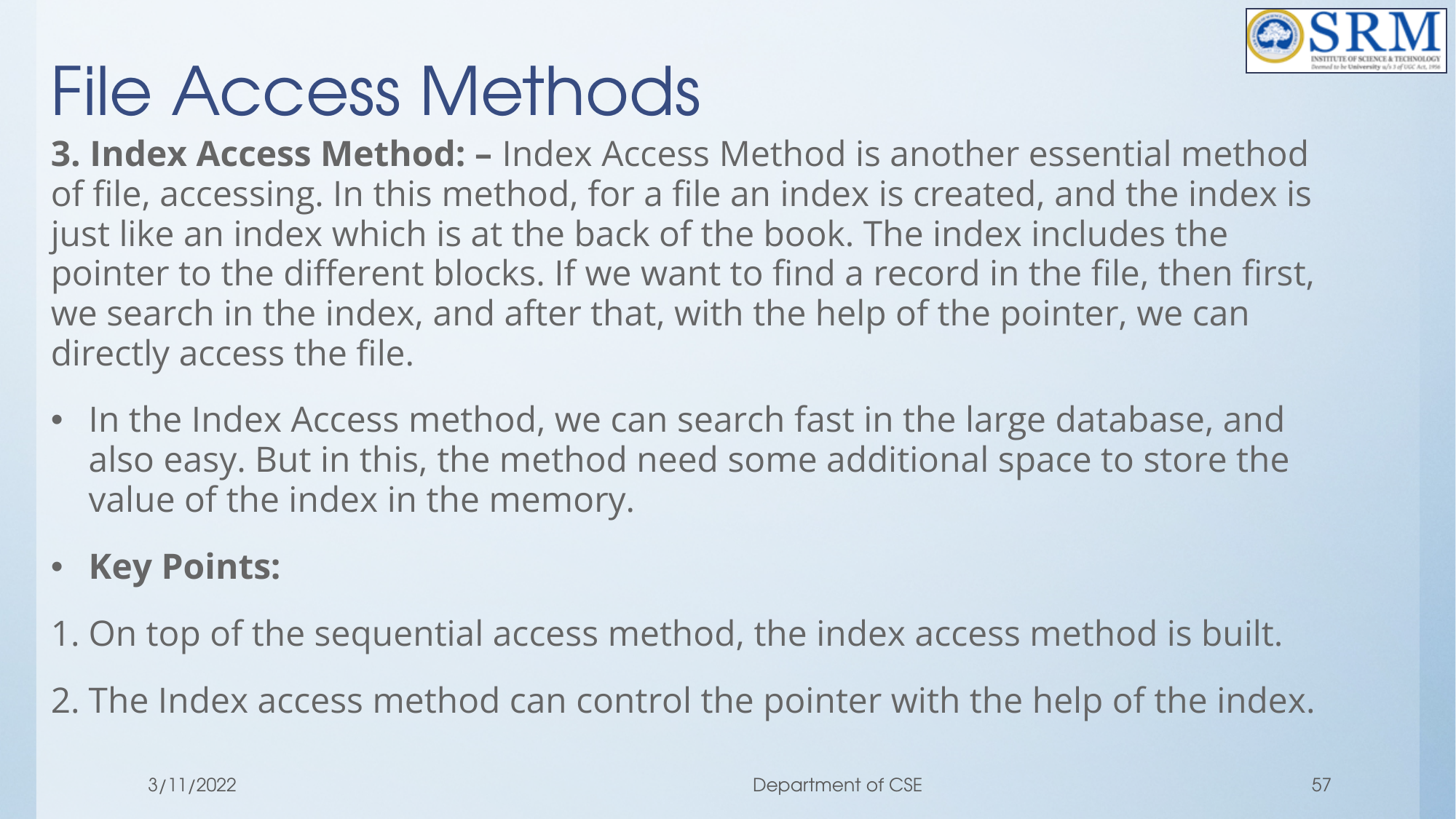

# File Access Methods
3. Index Access Method: – Index Access Method is another essential method of file, accessing. In this method, for a file an index is created, and the index is just like an index which is at the back of the book. The index includes the pointer to the different blocks. If we want to find a record in the file, then first, we search in the index, and after that, with the help of the pointer, we can directly access the file.
In the Index Access method, we can search fast in the large database, and also easy. But in this, the method need some additional space to store the value of the index in the memory.
Key Points:
On top of the sequential access method, the index access method is built.
The Index access method can control the pointer with the help of the index.

3/11/2022
Department of CSE
57